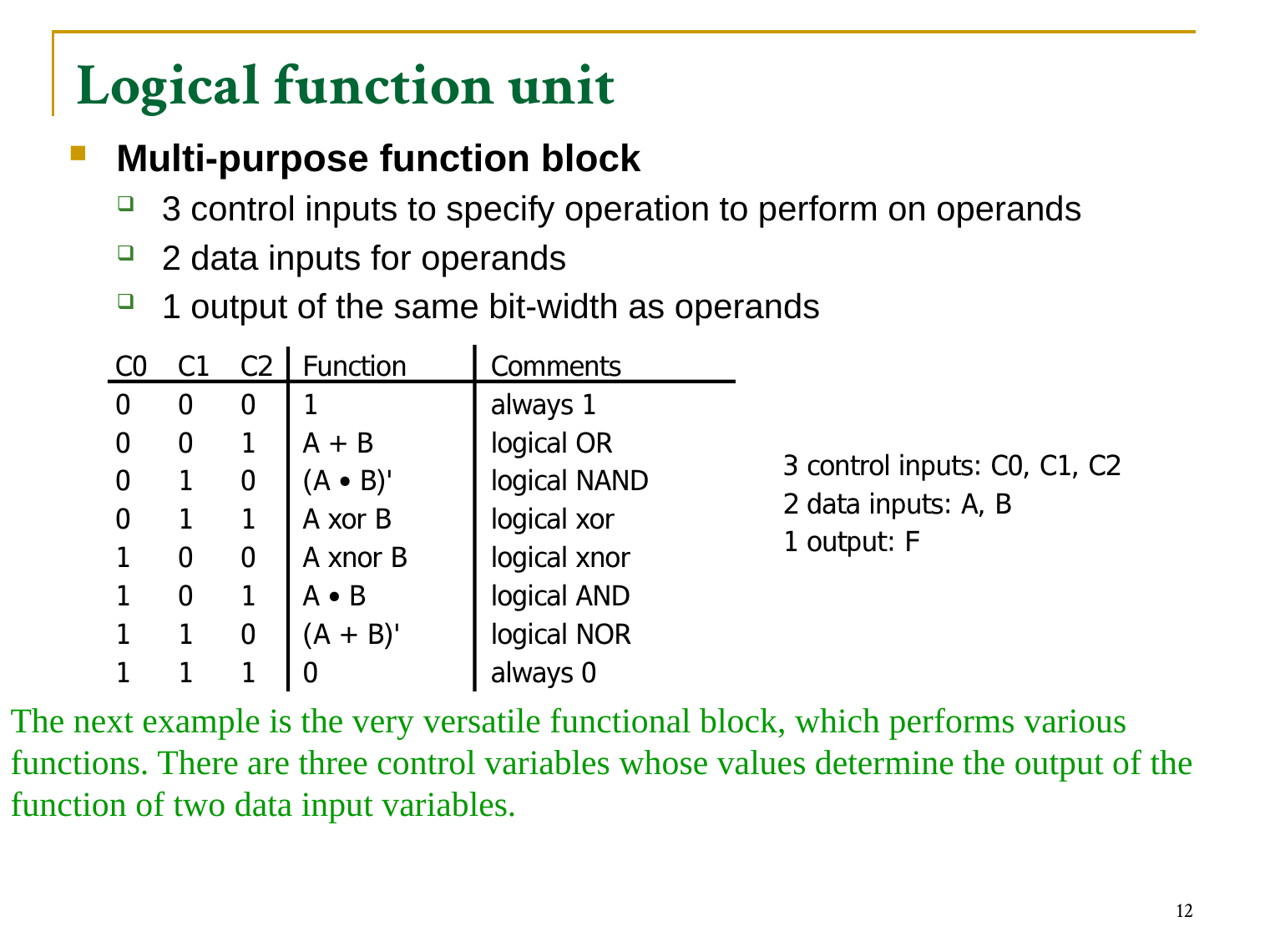

# Logical function unit
Multi-purpose function block
3 control inputs to specify operation to perform on operands
2 data inputs for operands
1 output of the same bit-width as operands
C0	C1	C2	Function	Comments
0	0	0	1	always 1
0	0	1	A + B	logical OR
0	1	0	(A • B)'	logical NAND
0	1	1	A xor B	logical xor
1	0	0	A xnor B	logical xnor
1	0	1	A • B	logical AND
1	1	0	(A + B)'	logical NOR
1	1	1	0	always 0

3 control inputs: C0, C1, C2
2 data inputs: A, B
1 output: F
The next example is the very versatile functional block, which performs various functions. There are three control variables whose values determine the output of the function of two data input variables.
12